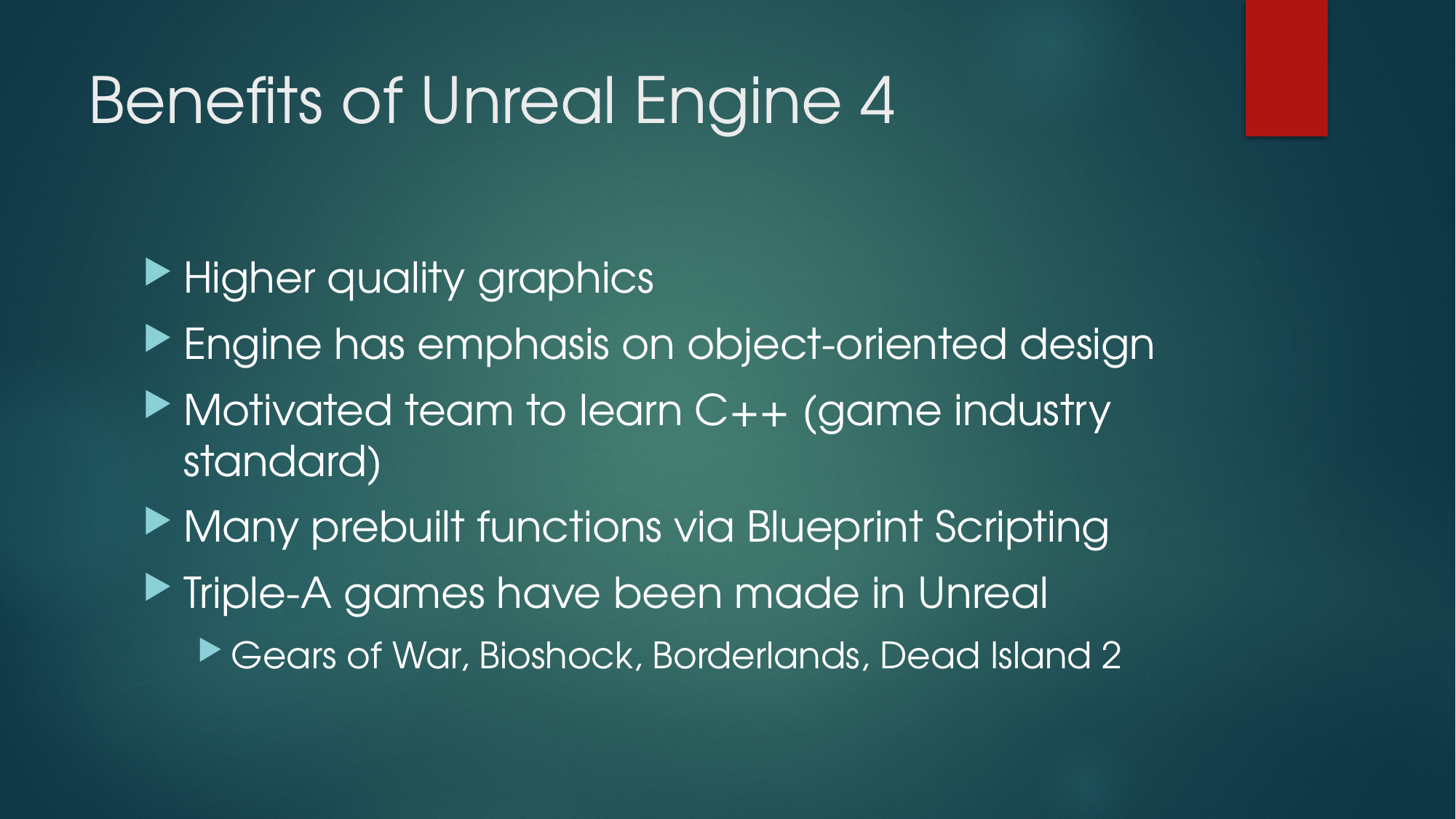

# Benefits of Unreal Engine 4
Higher quality graphics
Engine has emphasis on object-oriented design
Motivated team to learn C++ (game industry standard)
Many prebuilt functions via Blueprint Scripting
Triple-A games have been made in Unreal
Gears of War, Bioshock, Borderlands, Dead Island 2